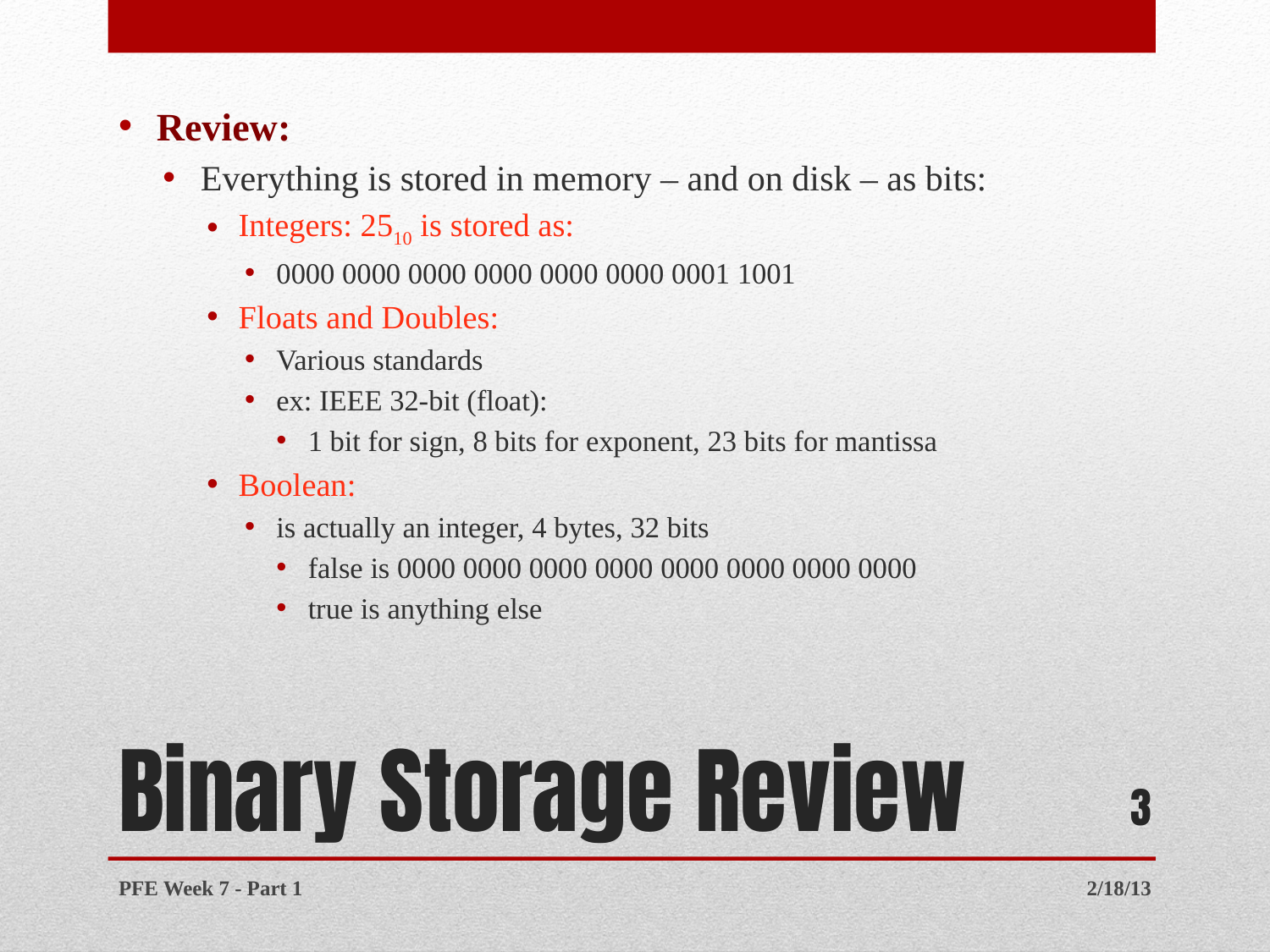

Review:
Everything is stored in memory – and on disk – as bits:
Integers: 2510 is stored as:
0000 0000 0000 0000 0000 0000 0001 1001
Floats and Doubles:
Various standards
ex: IEEE 32-bit (float):
1 bit for sign, 8 bits for exponent, 23 bits for mantissa
Boolean:
is actually an integer, 4 bytes, 32 bits
false is 0000 0000 0000 0000 0000 0000 0000 0000
true is anything else

# Binary Storage Review
3
PFE Week 7 - Part 1
2/18/13